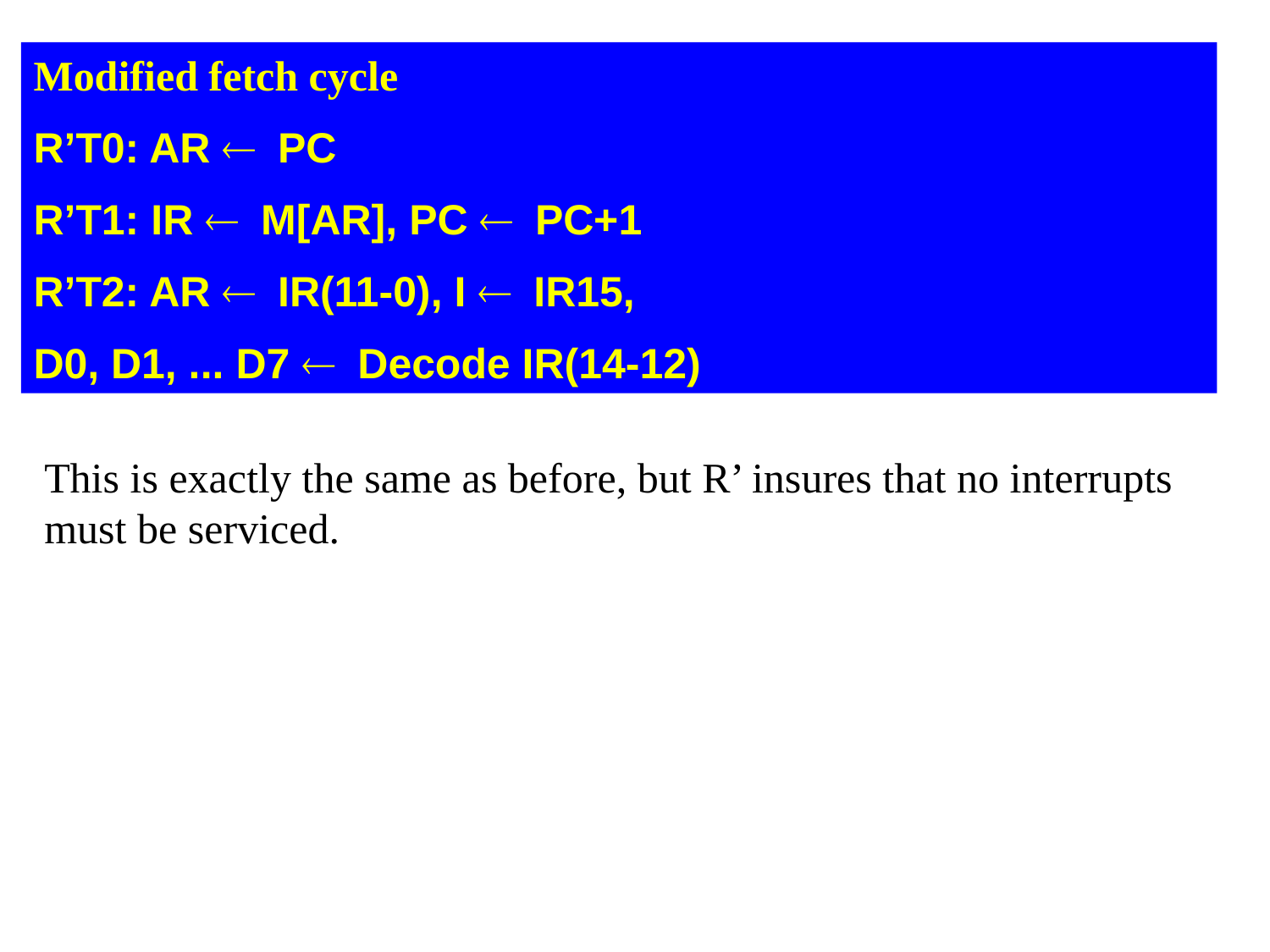

Modified fetch cycle
R’T0: AR ← PC
R’T1: IR ← M[AR], PC ← PC+1
R’T2: AR ← IR(11-0), I ← IR15,
D0, D1, ... D7 ← Decode IR(14-12)
This is exactly the same as before, but R’ insures that no interrupts must be serviced.